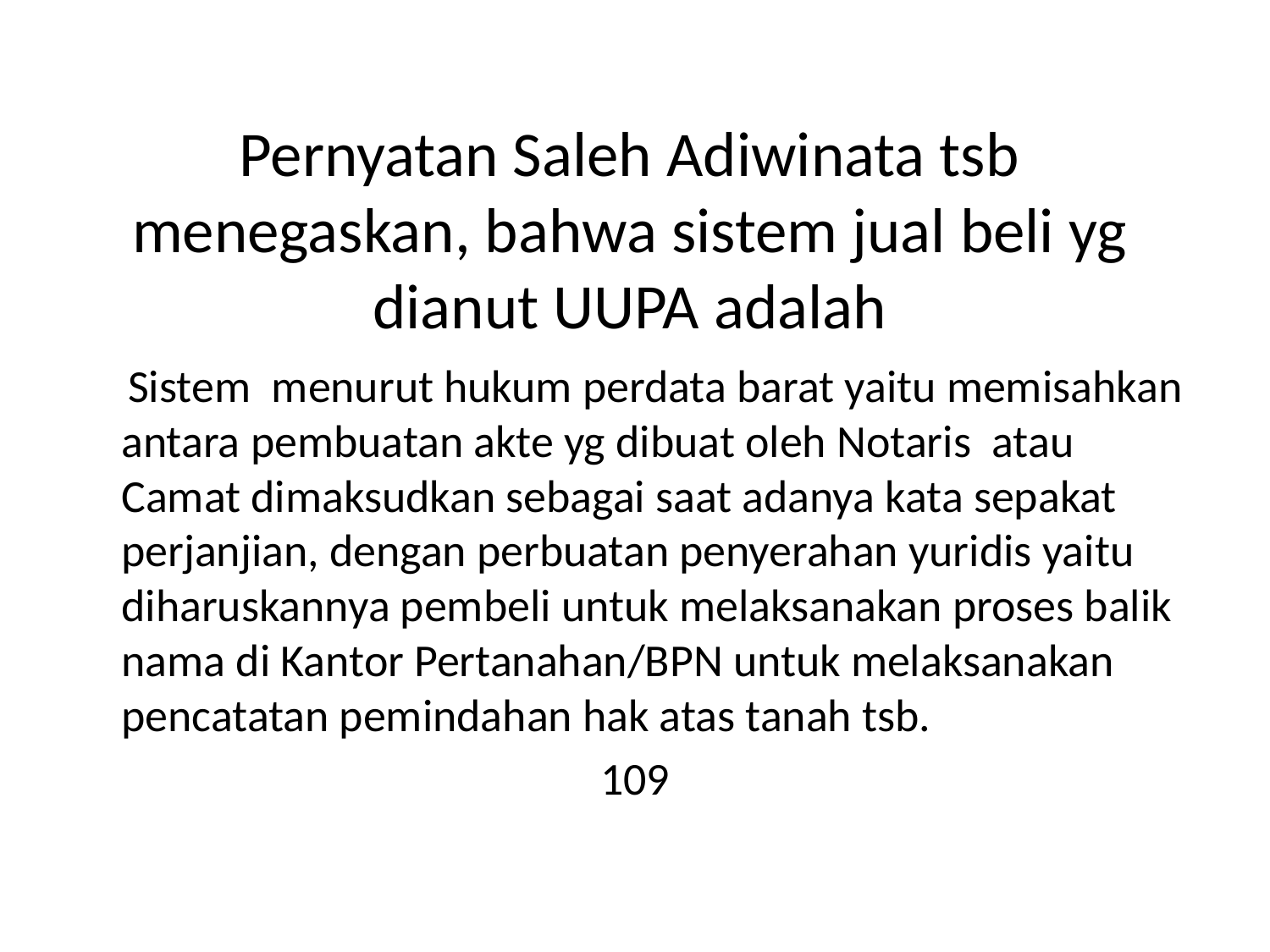

# Pernyatan Saleh Adiwinata tsb menegaskan, bahwa sistem jual beli yg dianut UUPA adalah

     Sistem  menurut hukum perdata barat yaitu memisahkan antara pembuatan akte yg dibuat oleh Notaris  atau Camat dimaksudkan sebagai saat adanya kata sepakat perjanjian, dengan perbuatan penyerahan yuridis yaitu diharuskannya pembeli untuk melaksanakan proses balik nama di Kantor Pertanahan/BPN untuk melaksanakan pencatatan pemindahan hak atas tanah tsb.
109